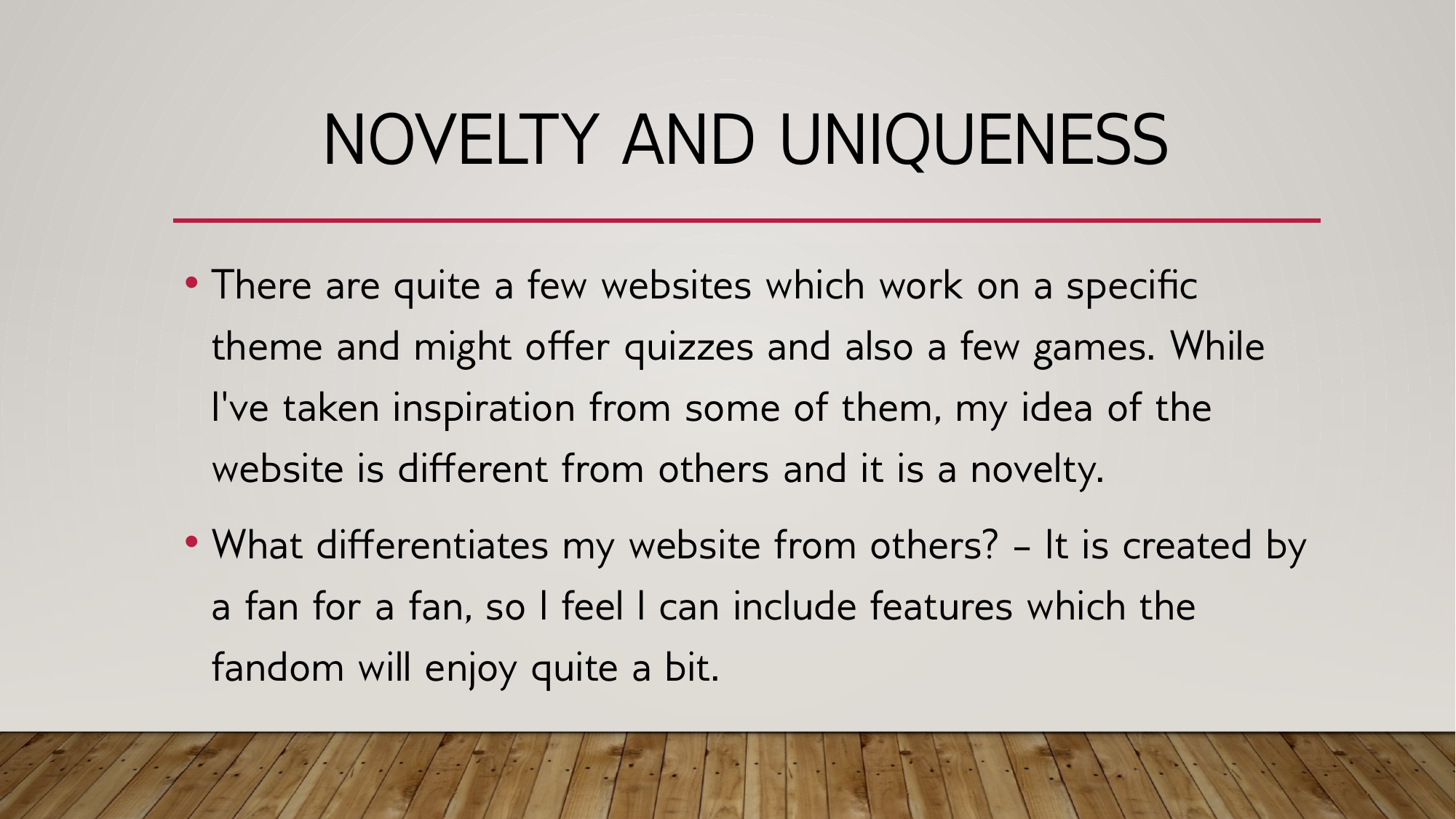

# Novelty and uniqueness
There are quite a few websites which work on a specific theme and might offer quizzes and also a few games. While I've taken inspiration from some of them, my idea of the website is different from others and it is a novelty.
What differentiates my website from others? – It is created by a fan for a fan, so I feel I can include features which the fandom will enjoy quite a bit.